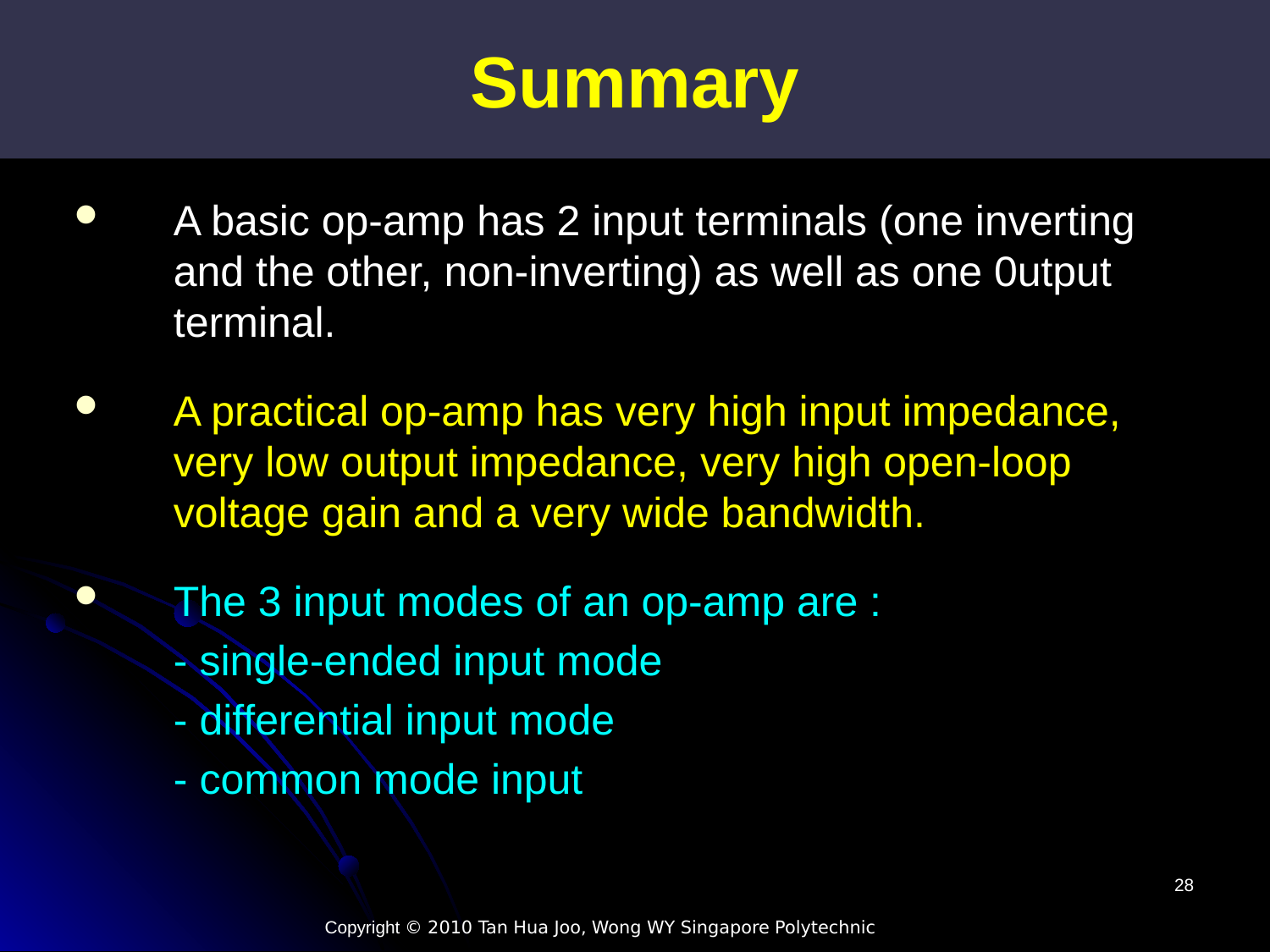

Summary
A basic op-amp has 2 input terminals (one inverting and the other, non-inverting) as well as one 0utput terminal.

A practical op-amp has very high input impedance, very low output impedance, very high open-loop voltage gain and a very wide bandwidth.

The 3 input modes of an op-amp are :
	- single-ended input mode
	- differential input mode
	- common mode input
28

Copyright © 2010 Tan Hua Joo, Wong WY Singapore Polytechnic